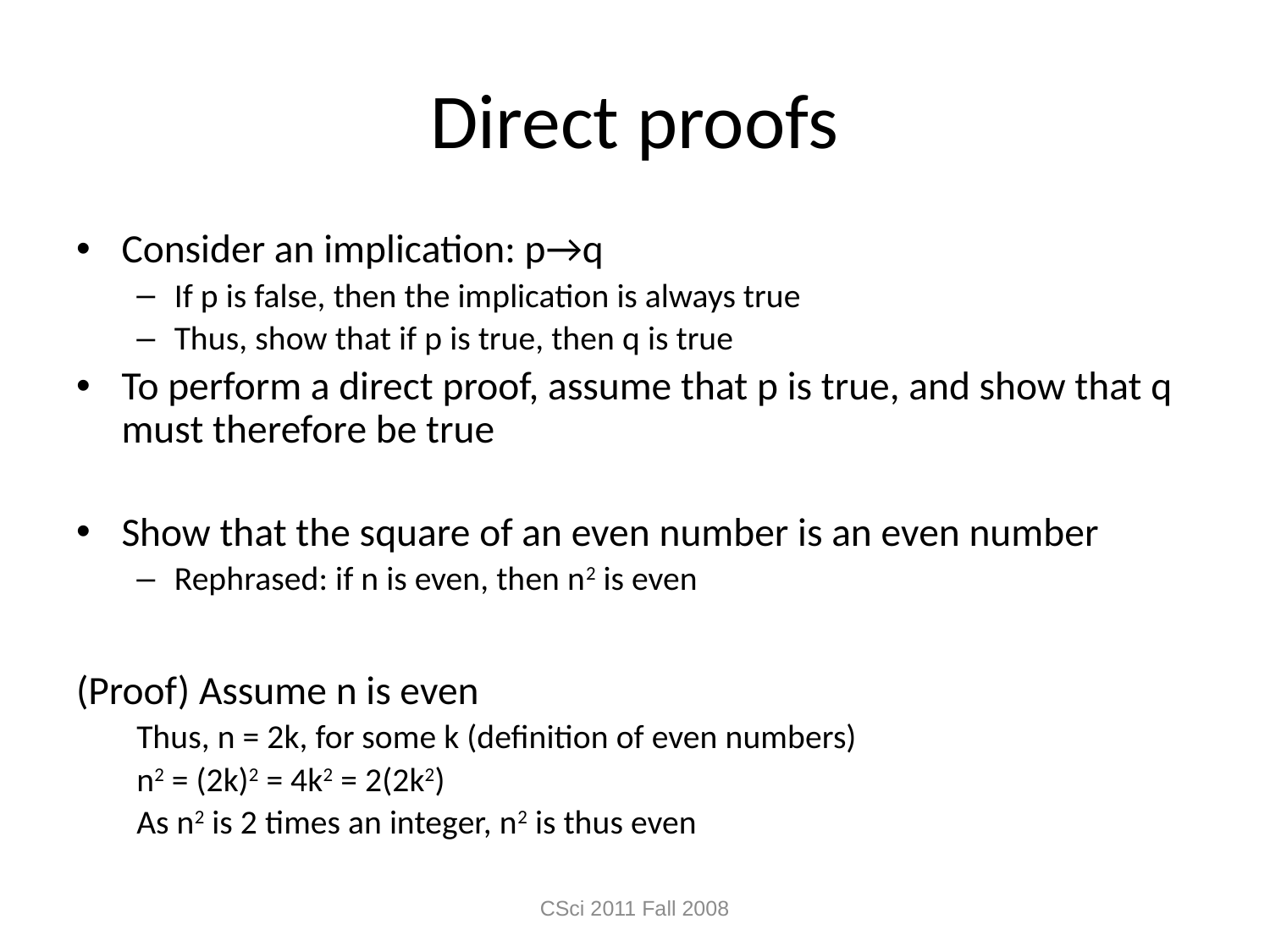

# Direct proofs
Consider an implication: p→q
If p is false, then the implication is always true
Thus, show that if p is true, then q is true
To perform a direct proof, assume that p is true, and show that q must therefore be true

Show that the square of an even number is an even number
Rephrased: if n is even, then n2 is even

(Proof) Assume n is even
Thus, n = 2k, for some k (definition of even numbers)
n2 = (2k)2 = 4k2 = 2(2k2)
As n2 is 2 times an integer, n2 is thus even
CSci 2011 Fall 2008